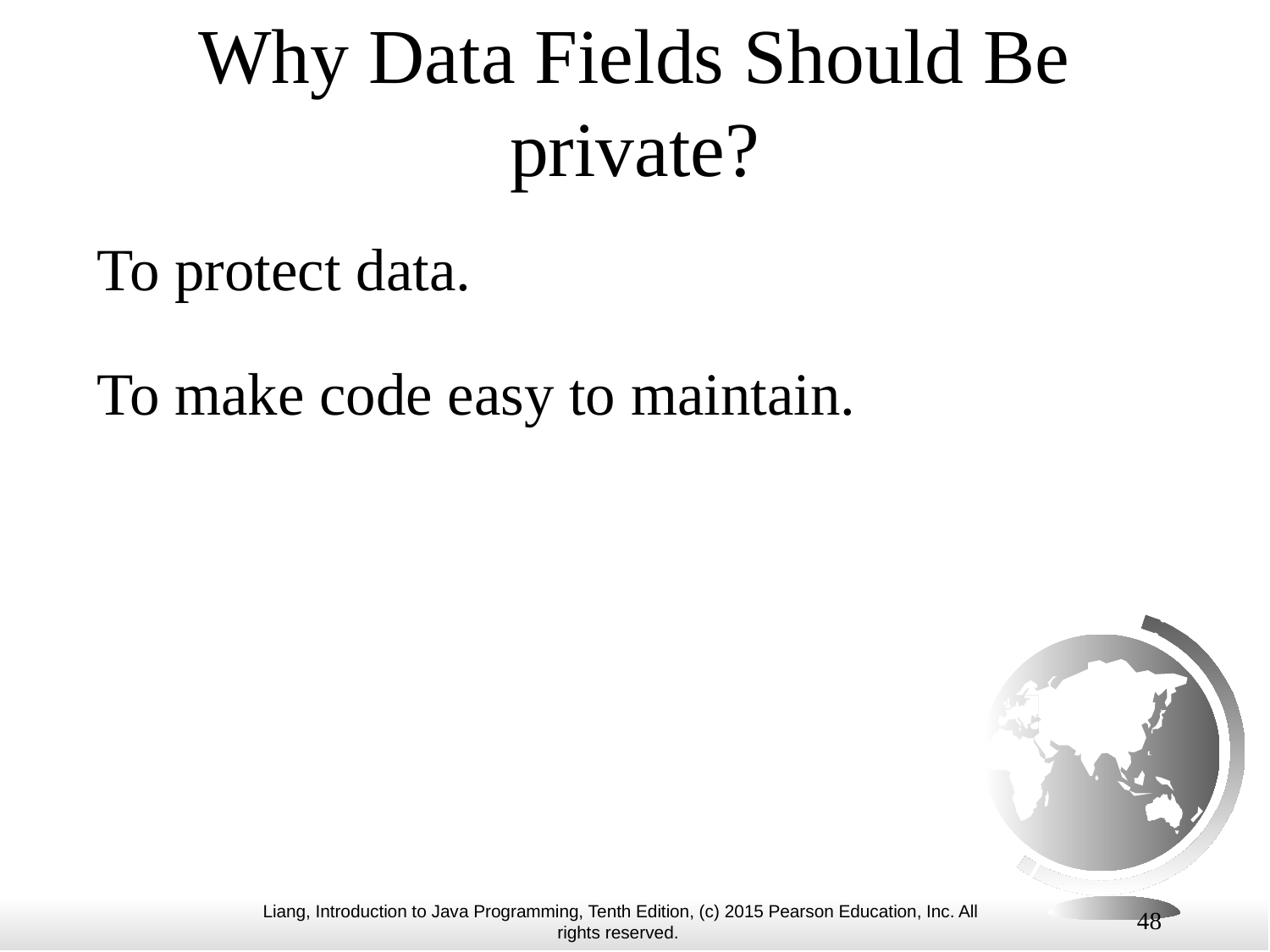

# Why Data Fields Should Be private?
To protect data.
To make code easy to maintain.
48